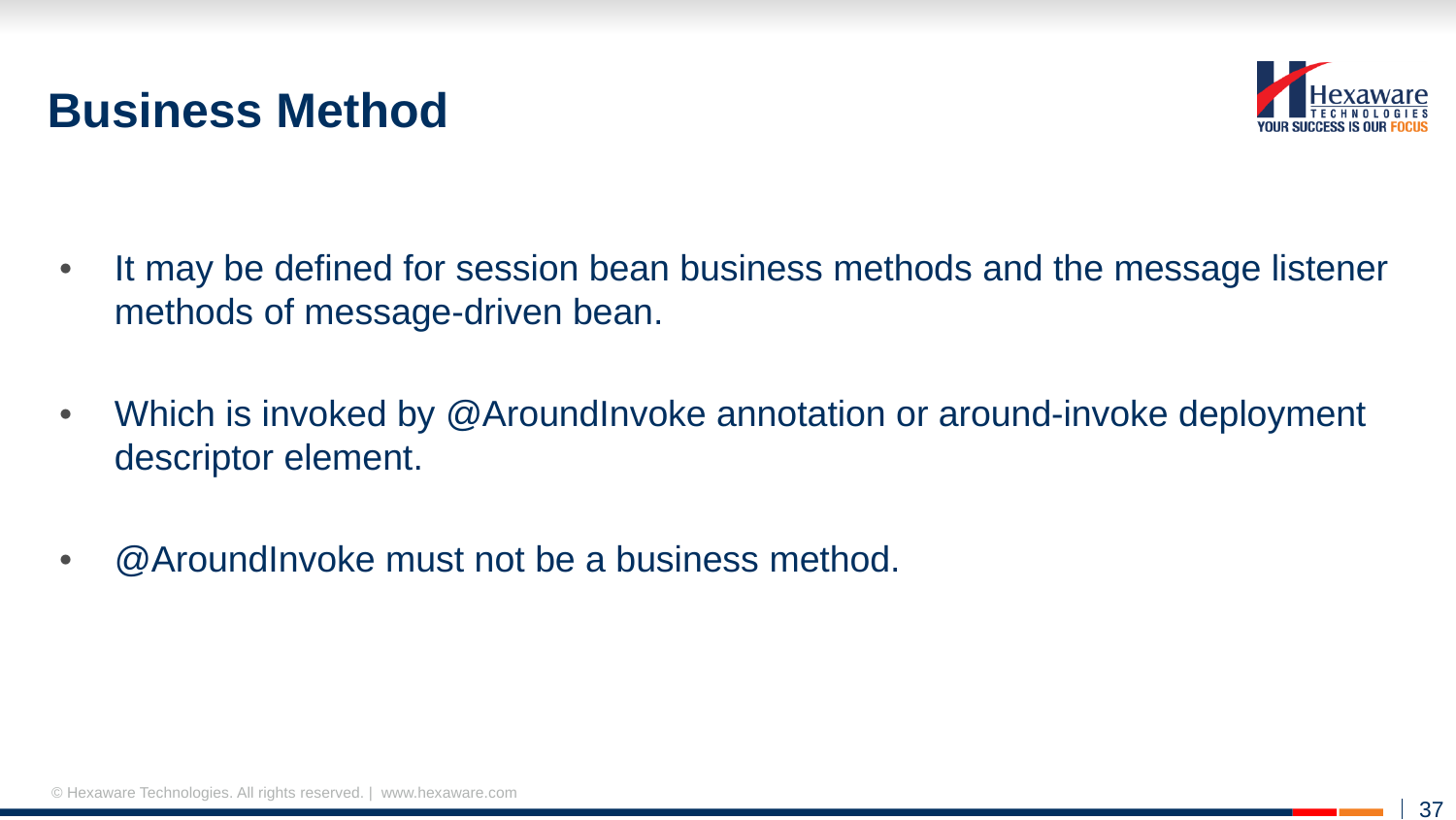

# Business Method

It may be defined for session bean business methods and the message listener methods of message-driven bean.

Which is invoked by @AroundInvoke annotation or around-invoke deployment descriptor element.

@AroundInvoke must not be a business method.